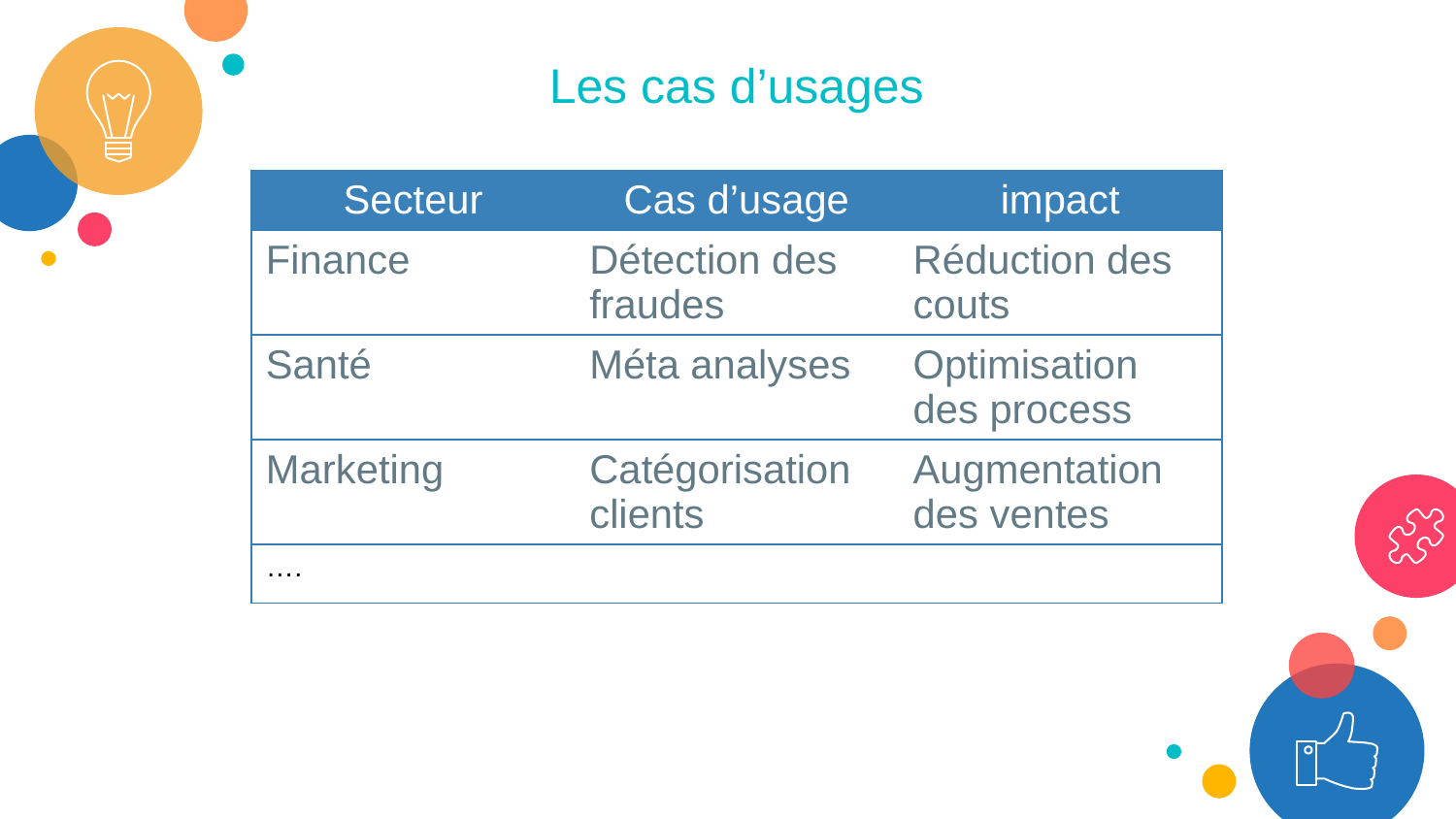

Les cas d’usages
| Secteur | Cas d’usage | impact |
| --- | --- | --- |
| Finance | Détection des fraudes | Réduction des couts |
| Santé | Méta analyses | Optimisation des process |
| Marketing | Catégorisation clients | Augmentation des ventes |
| …. |  |  |